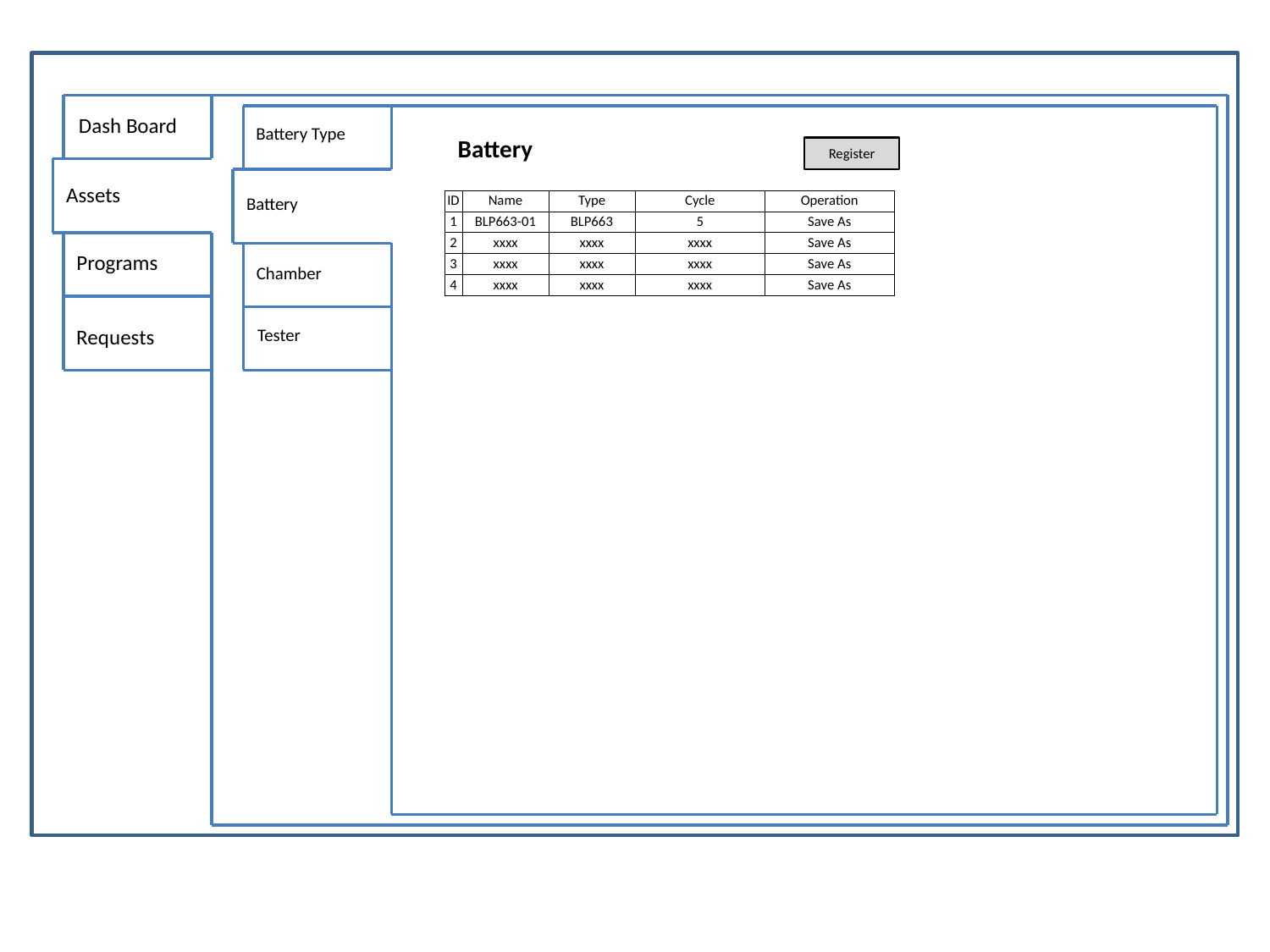

Dash Board
Battery Type
Battery
Register
Assets
Battery
| ID | Name | Type | Cycle | Operation |
| --- | --- | --- | --- | --- |
| 1 | BLP663-01 | BLP663 | 5 | Save As |
| 2 | xxxx | xxxx | xxxx | Save As |
| 3 | xxxx | xxxx | xxxx | Save As |
| 4 | xxxx | xxxx | xxxx | Save As |
Programs
Chamber
Requests
Tester